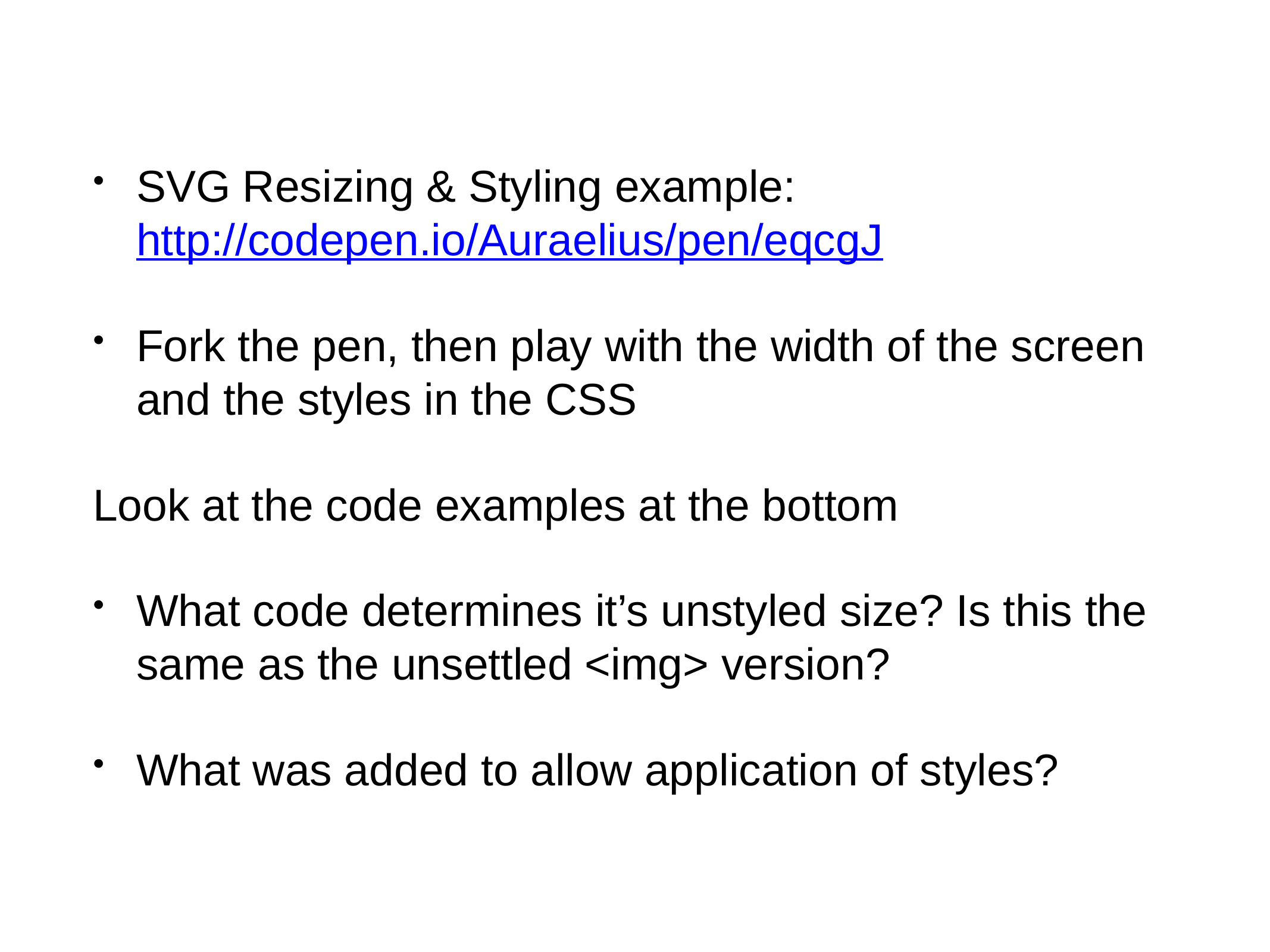

SVG Resizing & Styling example:
http://codepen.io/Auraelius/pen/eqcgJ
Fork the pen, then play with the width of the screen and the styles in the CSS
Look at the code examples at the bottom
What code determines it’s unstyled size? Is this the same as the unsettled <img> version?
What was added to allow application of styles?
28